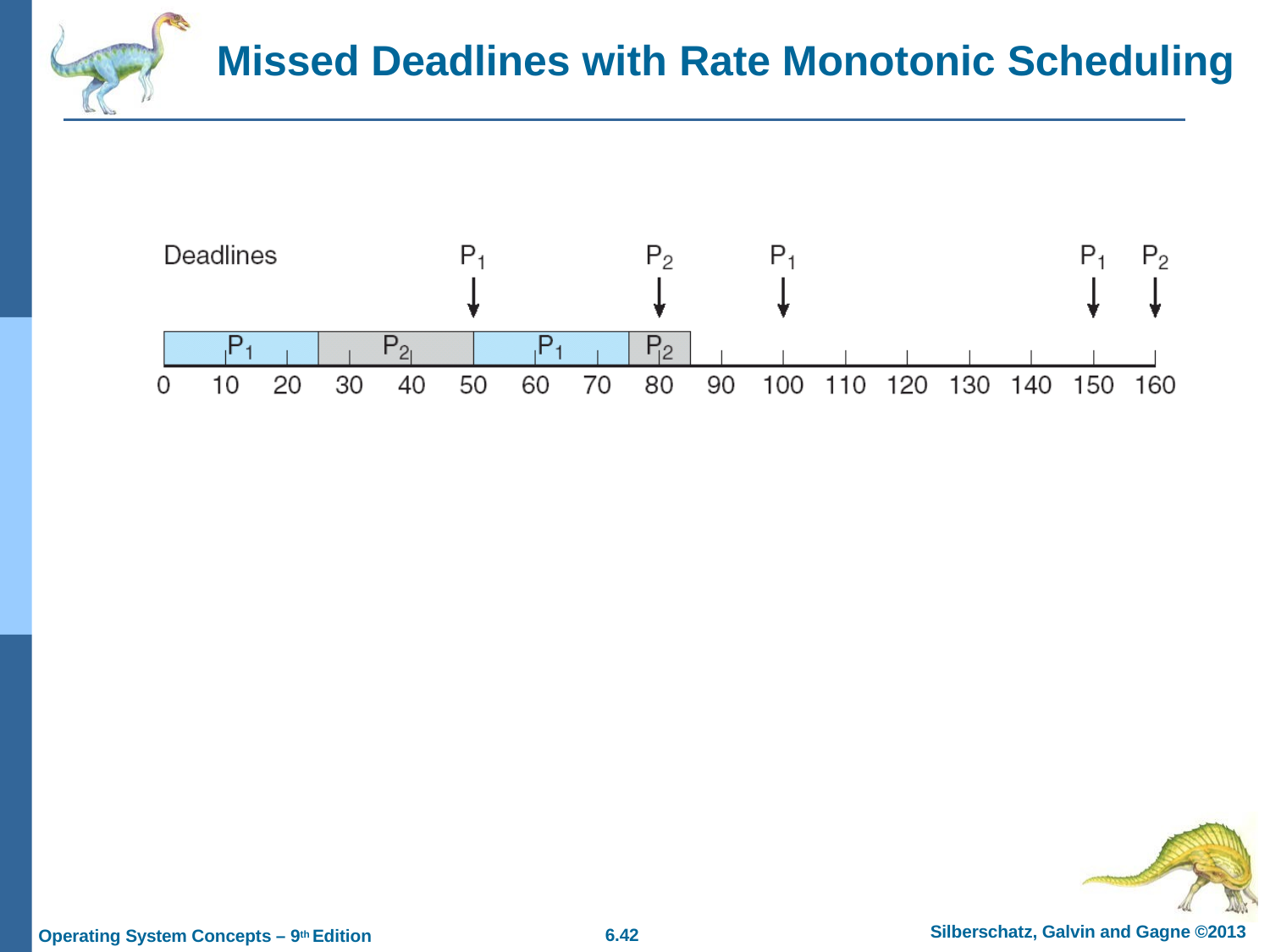

# Missed Deadlines with Rate Monotonic Scheduling

Silberschatz, Galvin and Gagne ©2013
6.42
Operating System Concepts – 9th Edition